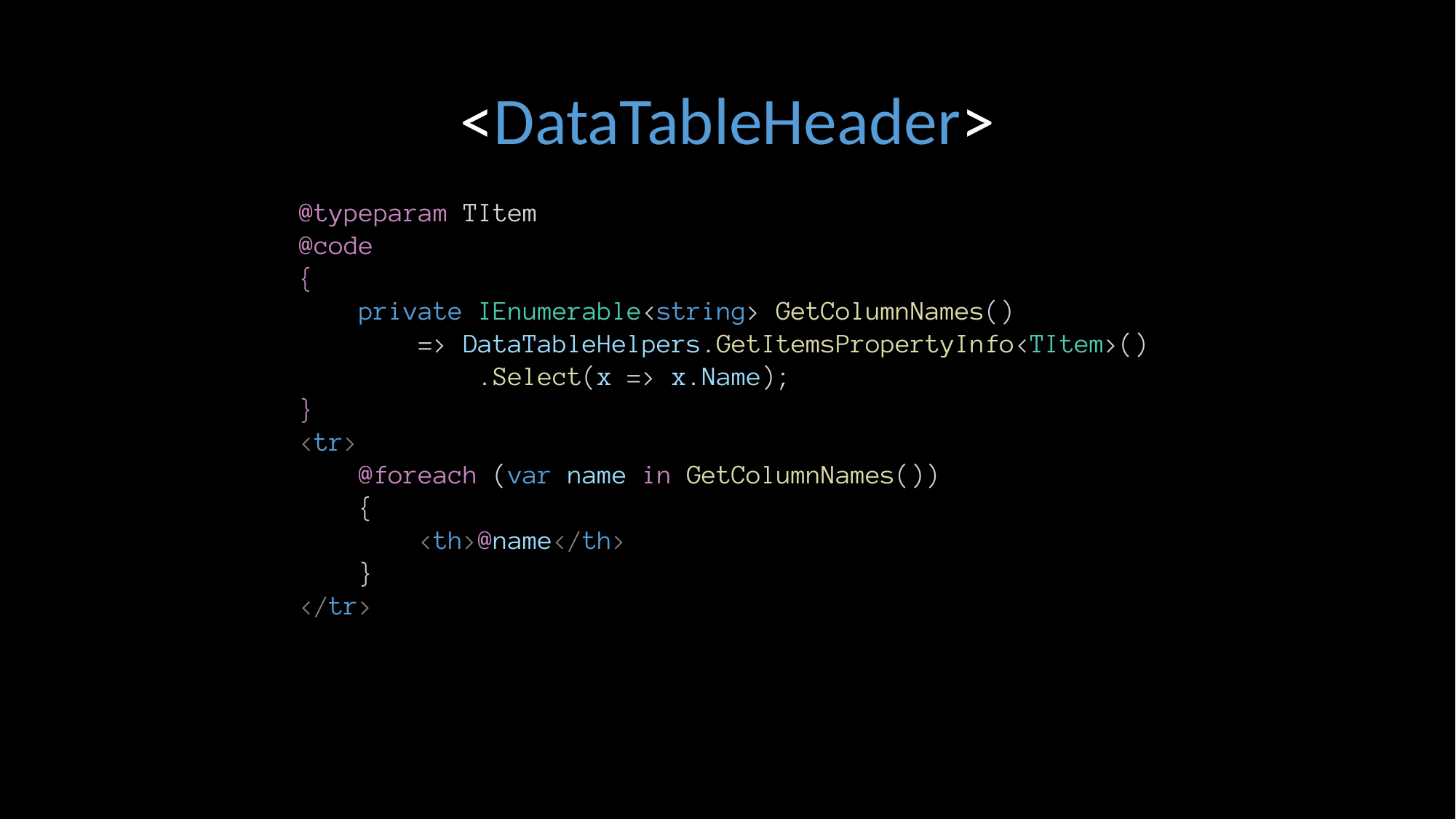

# <DataTableHeader>
@typeparam TItem
@code
{
    private IEnumerable<string> GetColumnNames()
        => DataTableHelpers.GetItemsPropertyInfo<TItem>()
            .Select(x => x.Name);
}
<tr>
    @foreach (var name in GetColumnNames())
    {
        <th>@name</th>
    }
</tr>